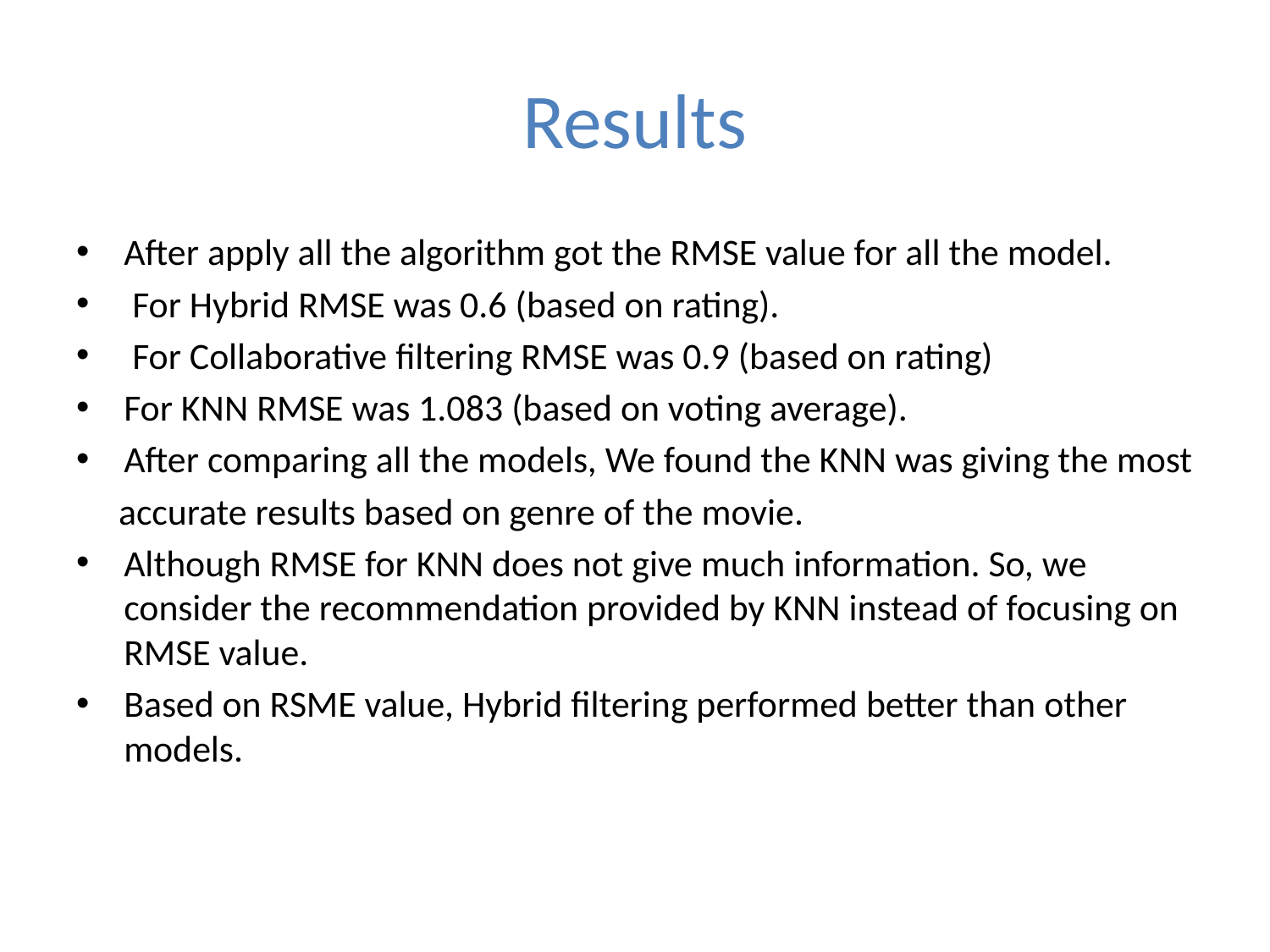

# Results
After apply all the algorithm got the RMSE value for all the model.
 For Hybrid RMSE was 0.6 (based on rating).
 For Collaborative filtering RMSE was 0.9 (based on rating)
For KNN RMSE was 1.083 (based on voting average).
After comparing all the models, We found the KNN was giving the most
     accurate results based on genre of the movie.
Although RMSE for KNN does not give much information. So, we consider the recommendation provided by KNN instead of focusing on RMSE value.
Based on RSME value, Hybrid filtering performed better than other models.